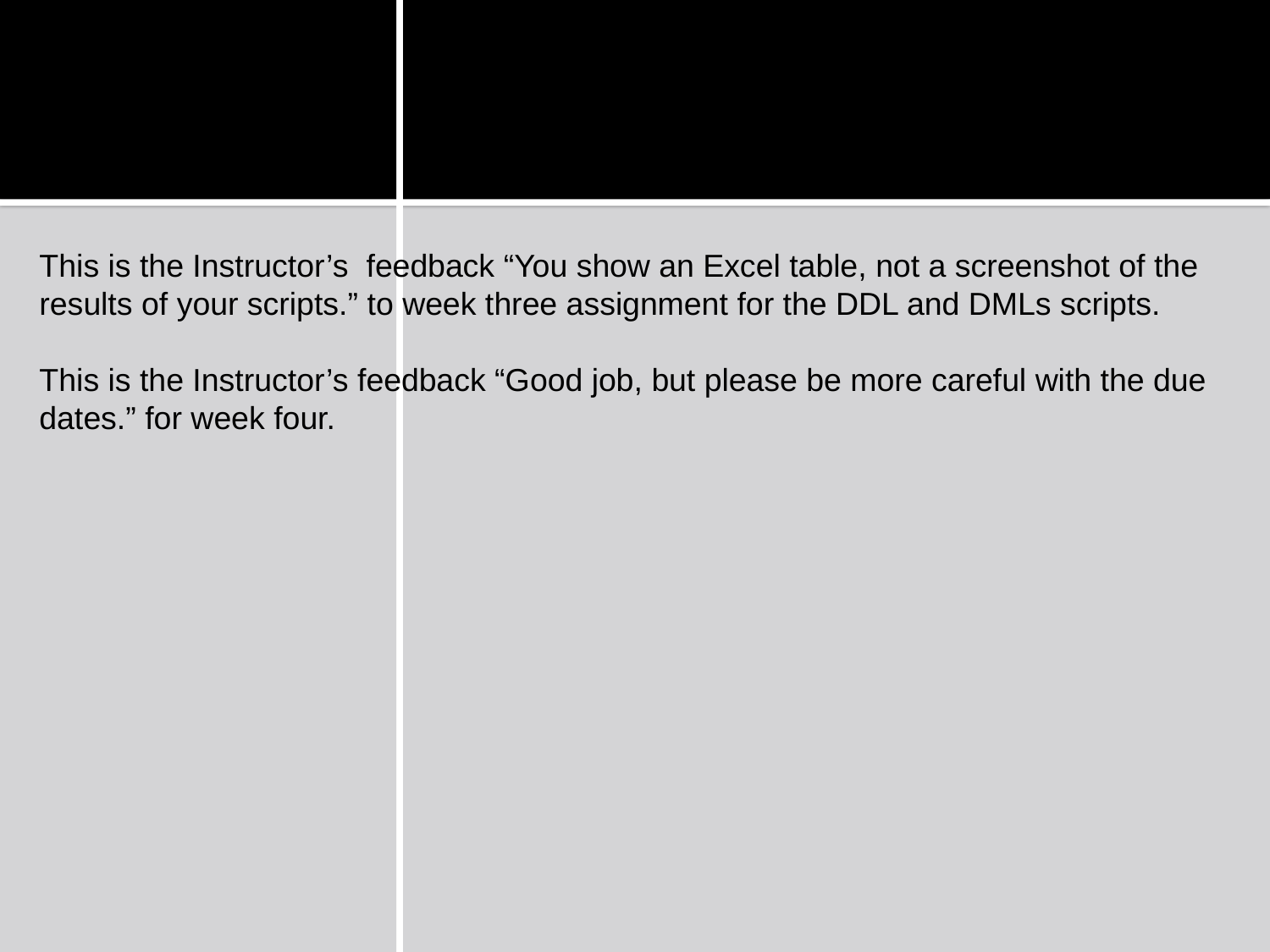

#
This is the Instructor’s  feedback “You show an Excel table, not a screenshot of the results of your scripts.” to week three assignment for the DDL and DMLs scripts.

This is the Instructor’s feedback “Good job, but please be more careful with the due dates.” for week four.